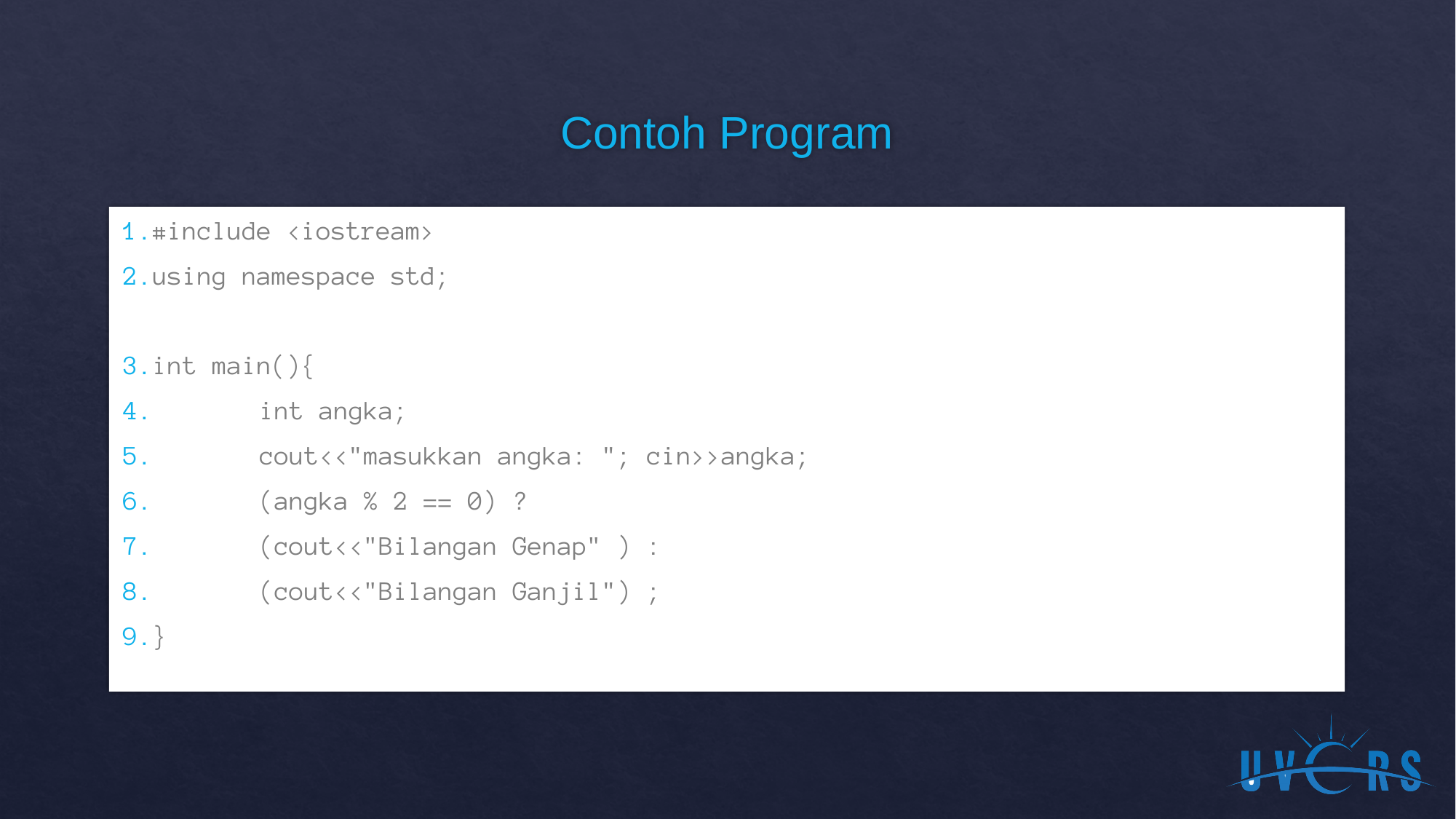

# Contoh Program
#include <iostream>
using namespace std;

int main(){
	int angka;
	cout<<"masukkan angka: "; cin>>angka;
	(angka % 2 == 0) ?
	(cout<<"Bilangan Genap" ) :
	(cout<<"Bilangan Ganjil") ;
}